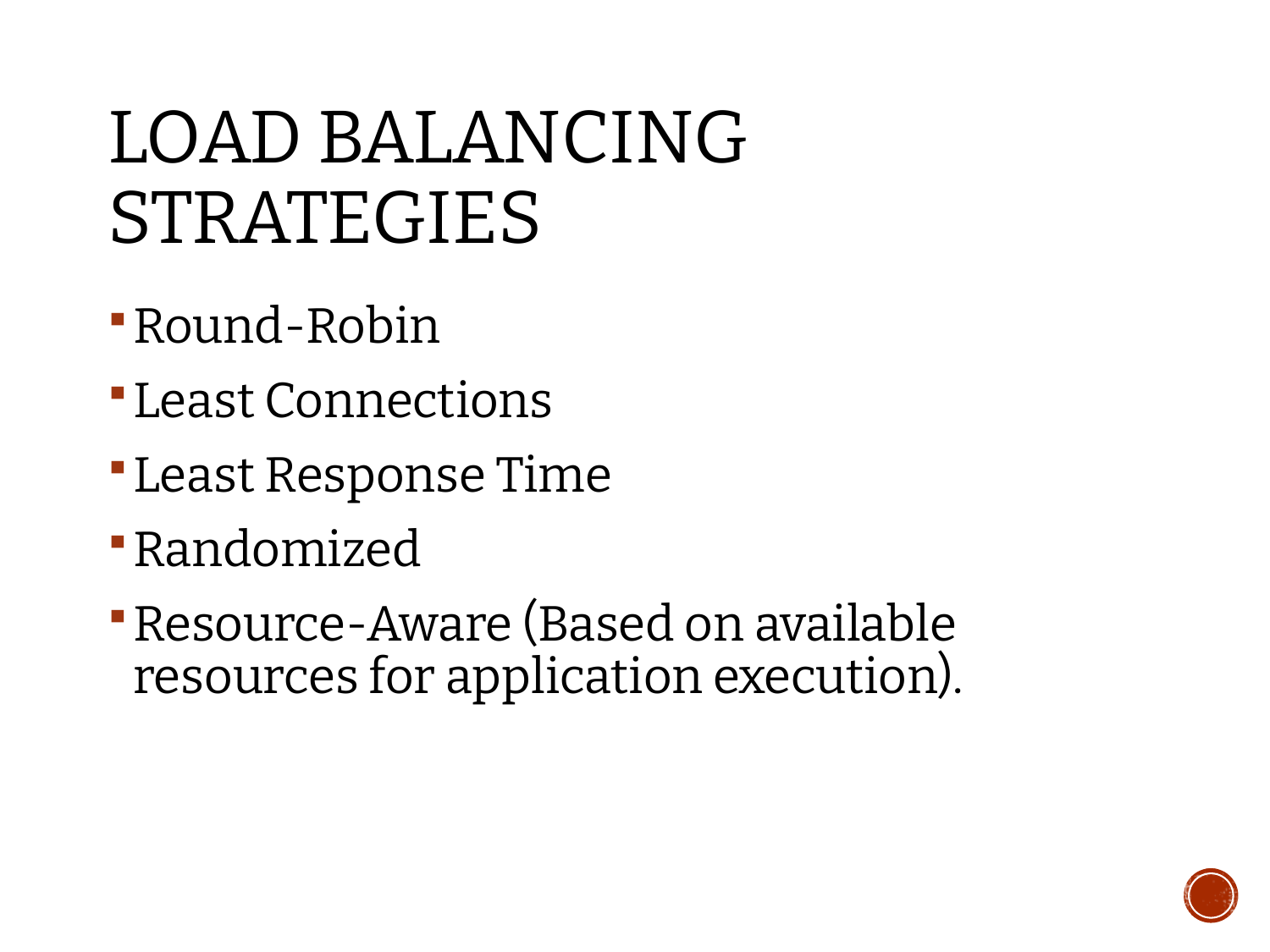

# Load balancing strategies
Round-Robin
Least Connections
Least Response Time
Randomized
Resource-Aware (Based on available resources for application execution).